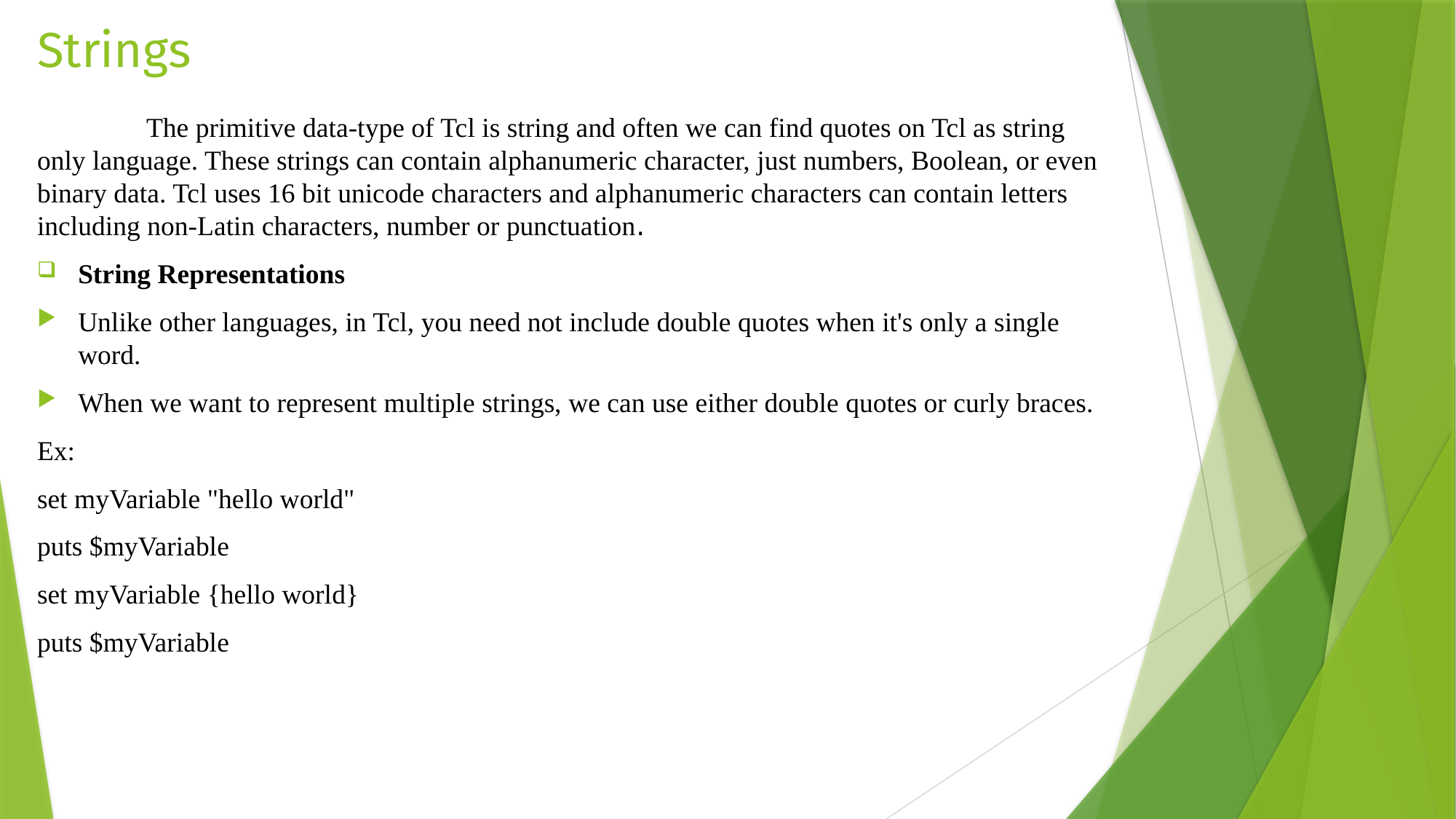

# Strings
	The primitive data-type of Tcl is string and often we can find quotes on Tcl as string only language. These strings can contain alphanumeric character, just numbers, Boolean, or even binary data. Tcl uses 16 bit unicode characters and alphanumeric characters can contain letters including non-Latin characters, number or punctuation.
String Representations
Unlike other languages, in Tcl, you need not include double quotes when it's only a single word.
When we want to represent multiple strings, we can use either double quotes or curly braces.
Ex:
set myVariable "hello world"
puts $myVariable
set myVariable {hello world}
puts $myVariable